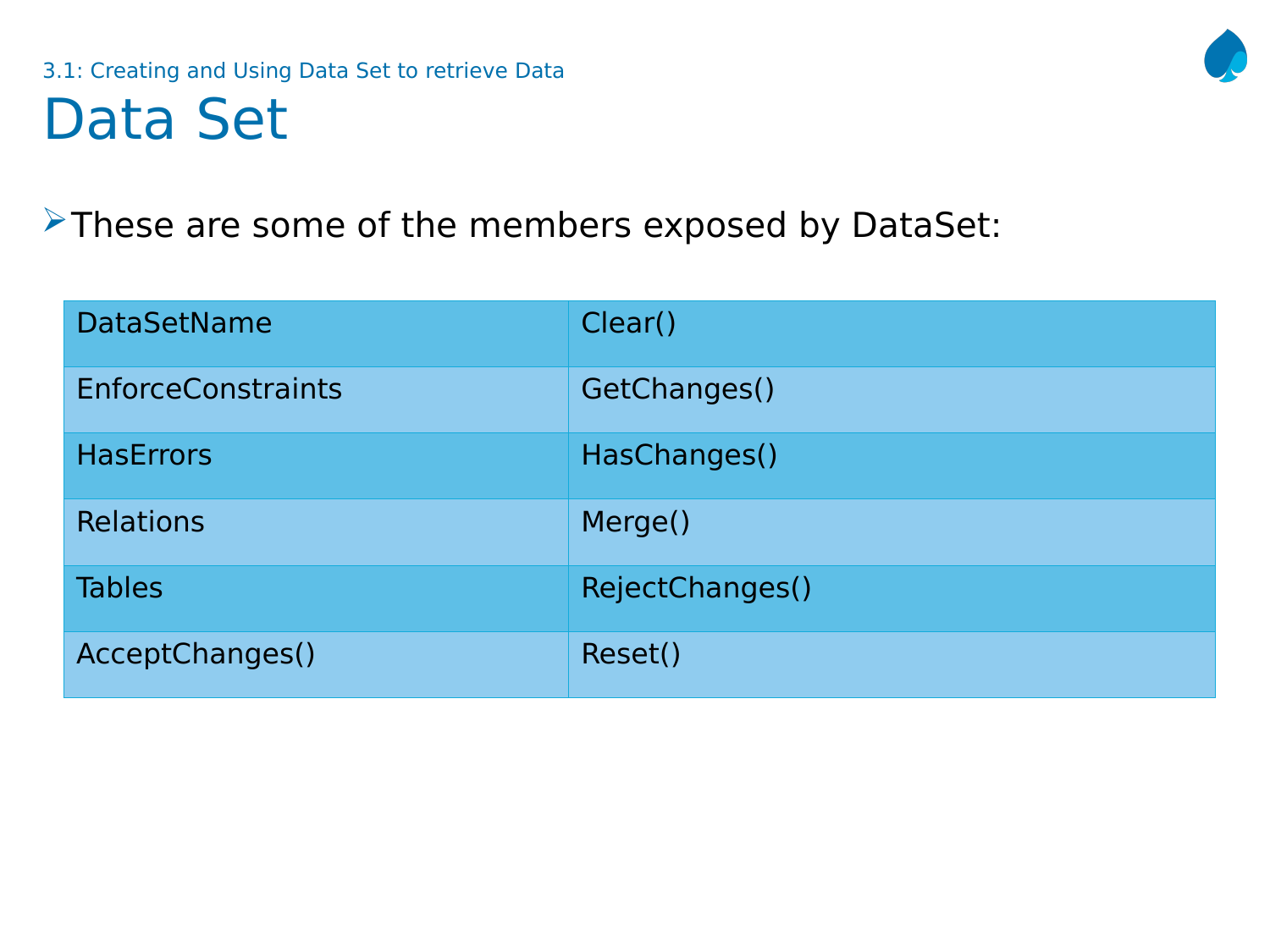

# 3.1: Creating and Using Data Set to retrieve Data Data Set
These are some of the members exposed by DataSet:

| DataSetName | Clear() |
| --- | --- |
| EnforceConstraints | GetChanges() |
| HasErrors | HasChanges() |
| Relations | Merge() |
| Tables | RejectChanges() |
| AcceptChanges() | Reset() |